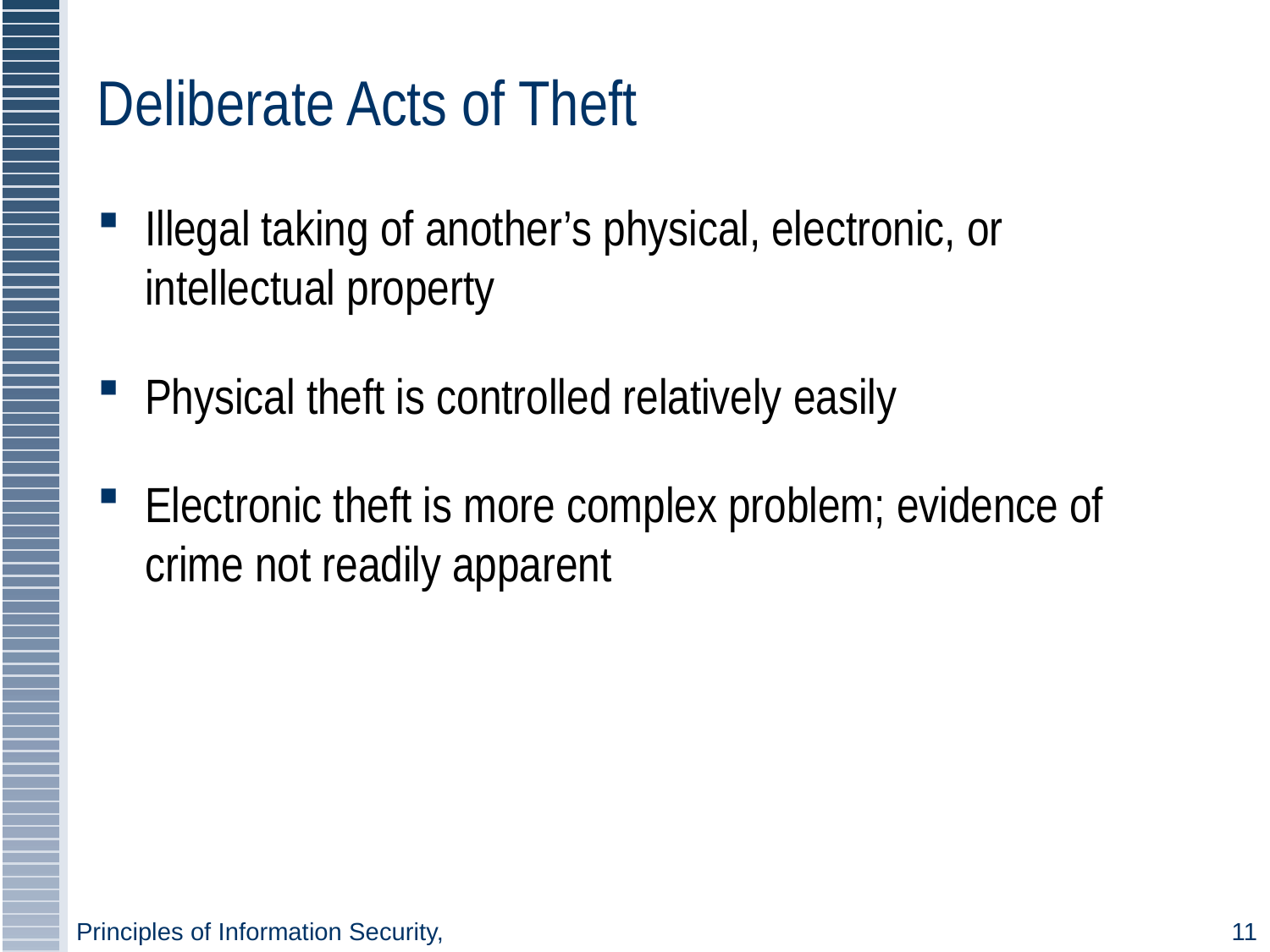

# Deliberate Acts of Theft
Illegal taking of another’s physical, electronic, or intellectual property
Physical theft is controlled relatively easily
Electronic theft is more complex problem; evidence of crime not readily apparent
Principles of Information Security,
11